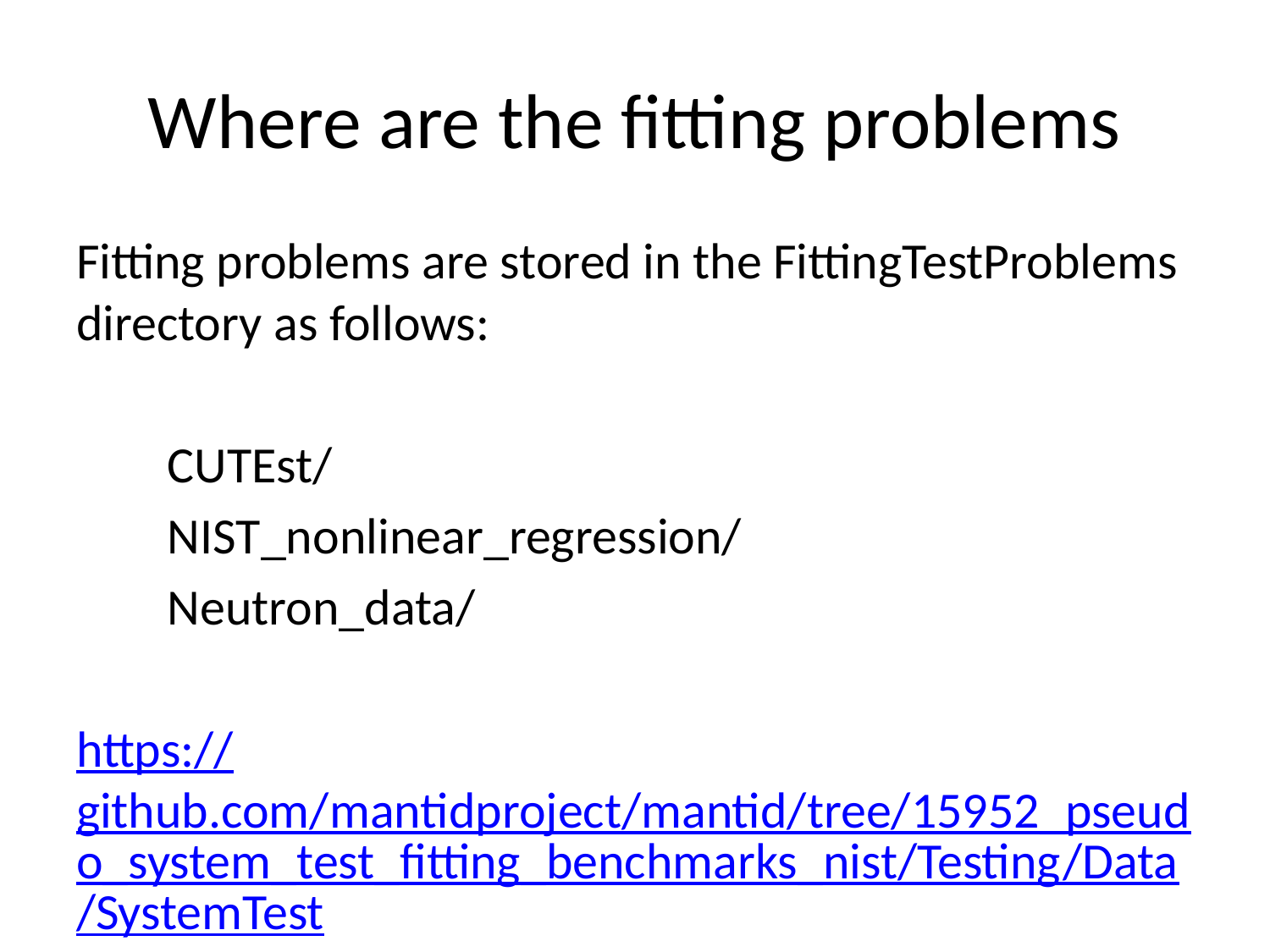

# Where are the fitting problems
Fitting problems are stored in the FittingTestProblems directory as follows:

        CUTEst/
        NIST_nonlinear_regression/
        Neutron_data/

https://github.com/mantidproject/mantid/tree/15952_pseudo_system_test_fitting_benchmarks_nist/Testing/Data/SystemTest